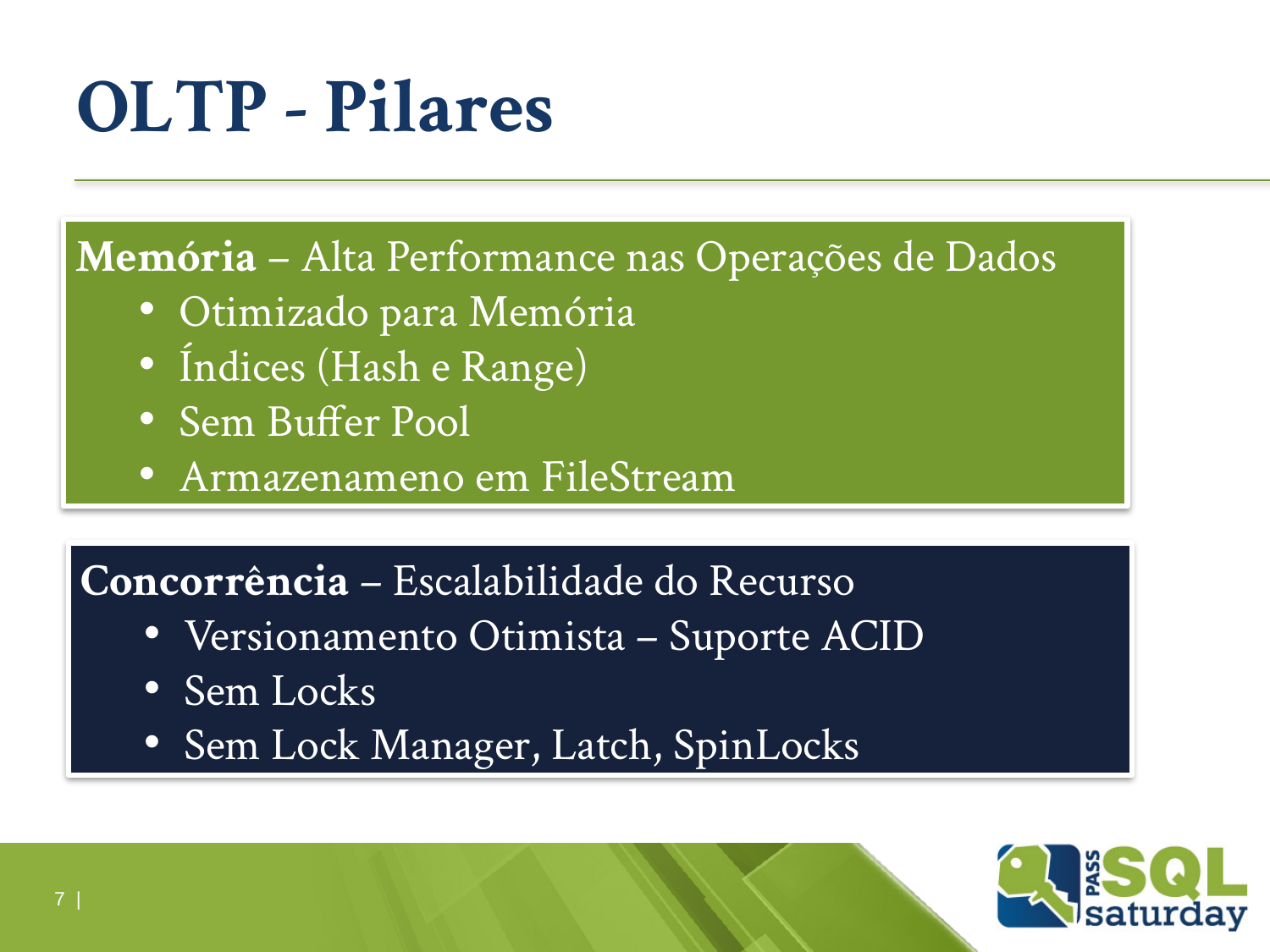

# OLTP - Pilares
Memória – Alta Performance nas Operações de Dados
Otimizado para Memória
Índices (Hash e Range)
Sem Buffer Pool
Armazenameno em FileStream
Concorrência – Escalabilidade do Recurso
Versionamento Otimista – Suporte ACID
Sem Locks
Sem Lock Manager, Latch, SpinLocks
7  |